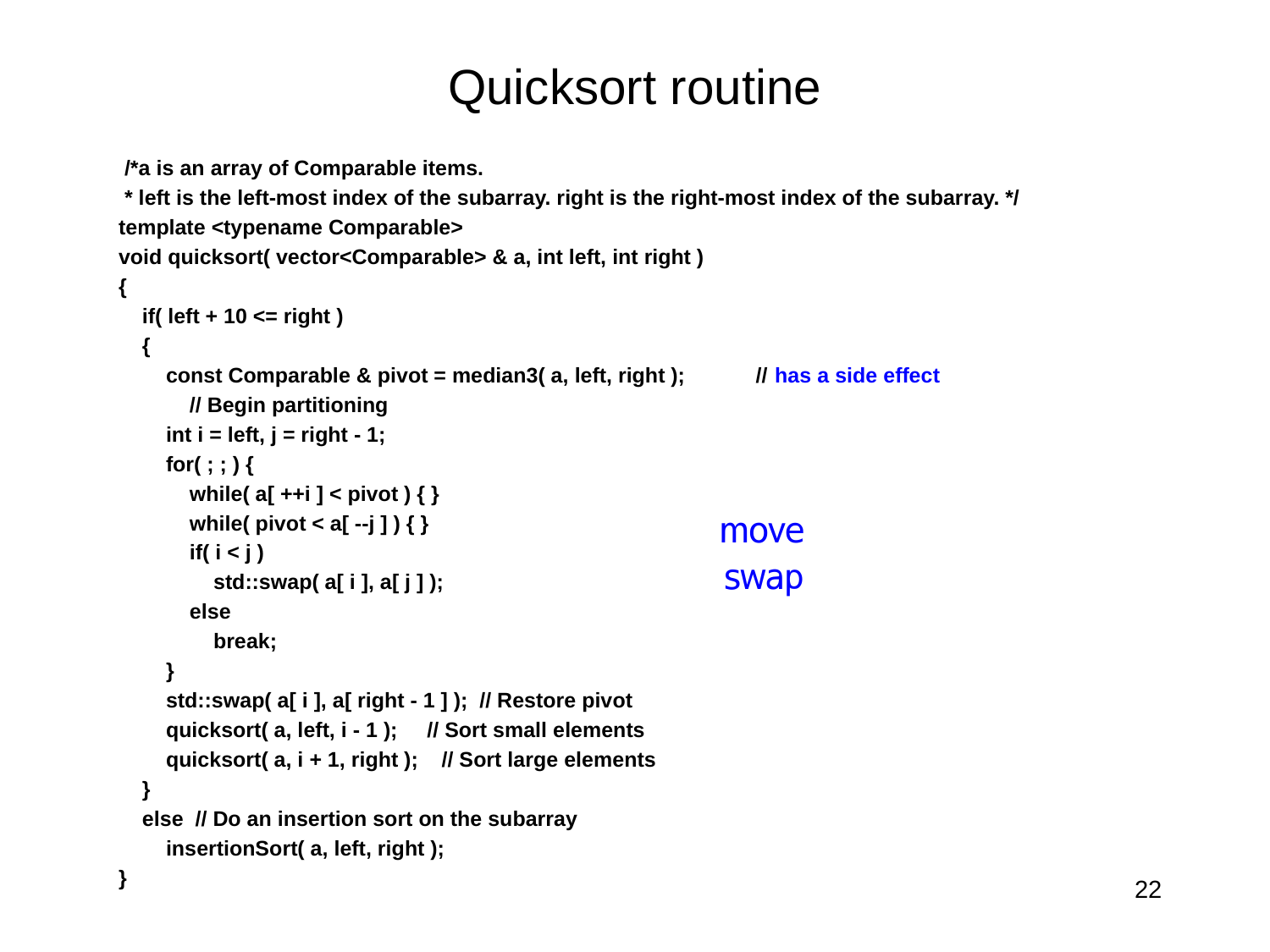

# Quicksort routine
 /*a is an array of Comparable items.
 * left is the left-most index of the subarray. right is the right-most index of the subarray. */
template <typename Comparable>
void quicksort( vector<Comparable> & a, int left, int right )
{
    if( left + 10 <= right )
    {
        const Comparable & pivot = median3( a, left, right );            // has a side effect
            // Begin partitioning
        int i = left, j = right - 1;
        for( ; ; ) {
            while( a[ ++i ] < pivot ) { }
            while( pivot < a[ --j ] ) { }
            if( i < j )
                std::swap( a[ i ], a[ j ] );
            else
                break;
        }
        std::swap( a[ i ], a[ right - 1 ] );  // Restore pivot
        quicksort( a, left, i - 1 );     // Sort small elements
        quicksort( a, i + 1, right );    // Sort large elements
    }
    else  // Do an insertion sort on the subarray
        insertionSort( a, left, right );
}

move
swap
22